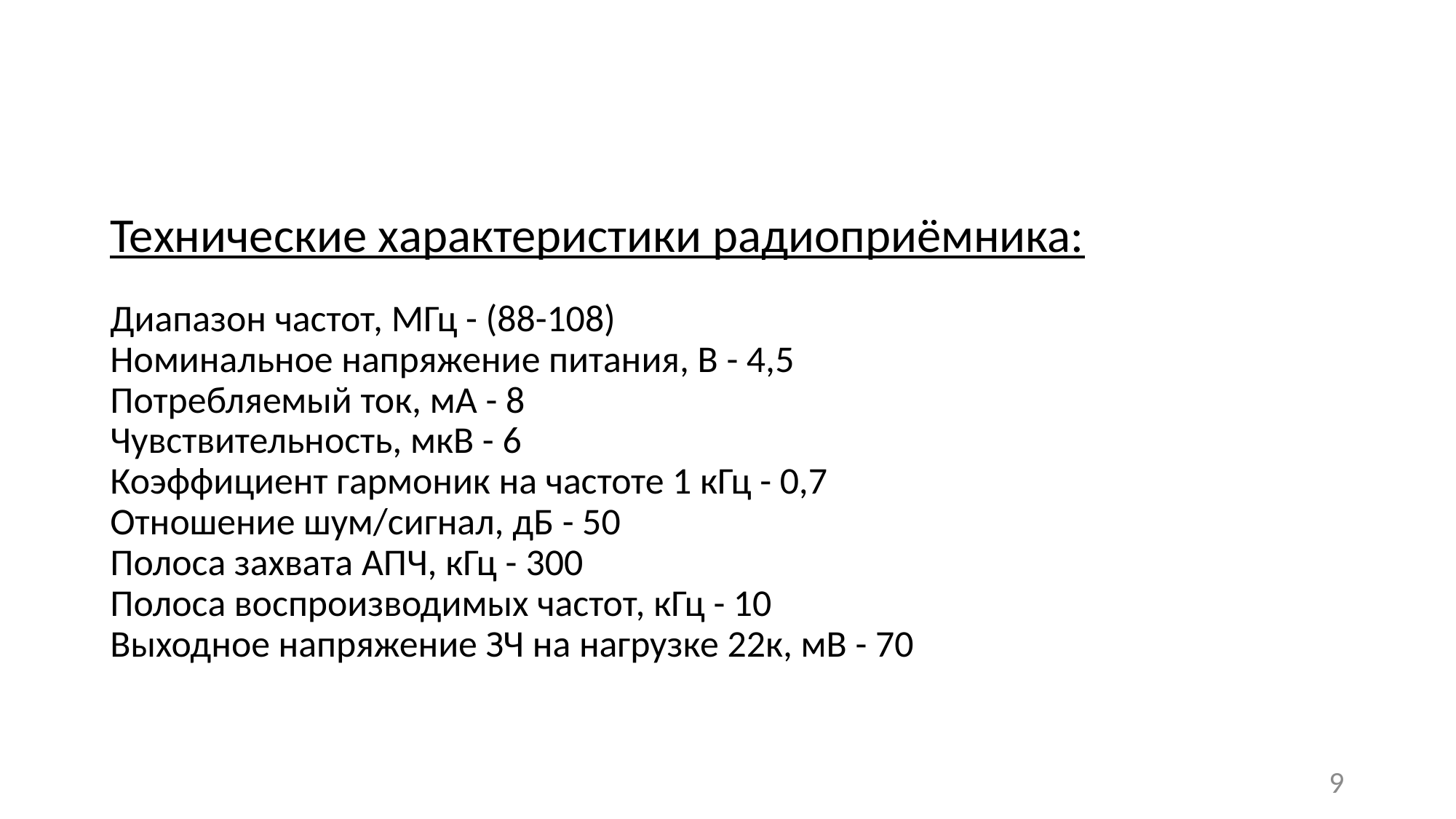

# Технические характеристики радиоприёмника: Диапазон частот, МГц - (88-108) Номинальное напряжение питания, В - 4,5 Потребляемый ток, мА - 8 Чувствительность, мкВ - 6 Коэффициент гармоник на частоте 1 кГц - 0,7 Отношение шум/сигнал, дБ - 50 Полоса захвата АПЧ, кГц - 300 Полоса воспроизводимых частот, кГц - 10 Выходное напряжение ЗЧ на нагрузке 22к, мВ - 70

9